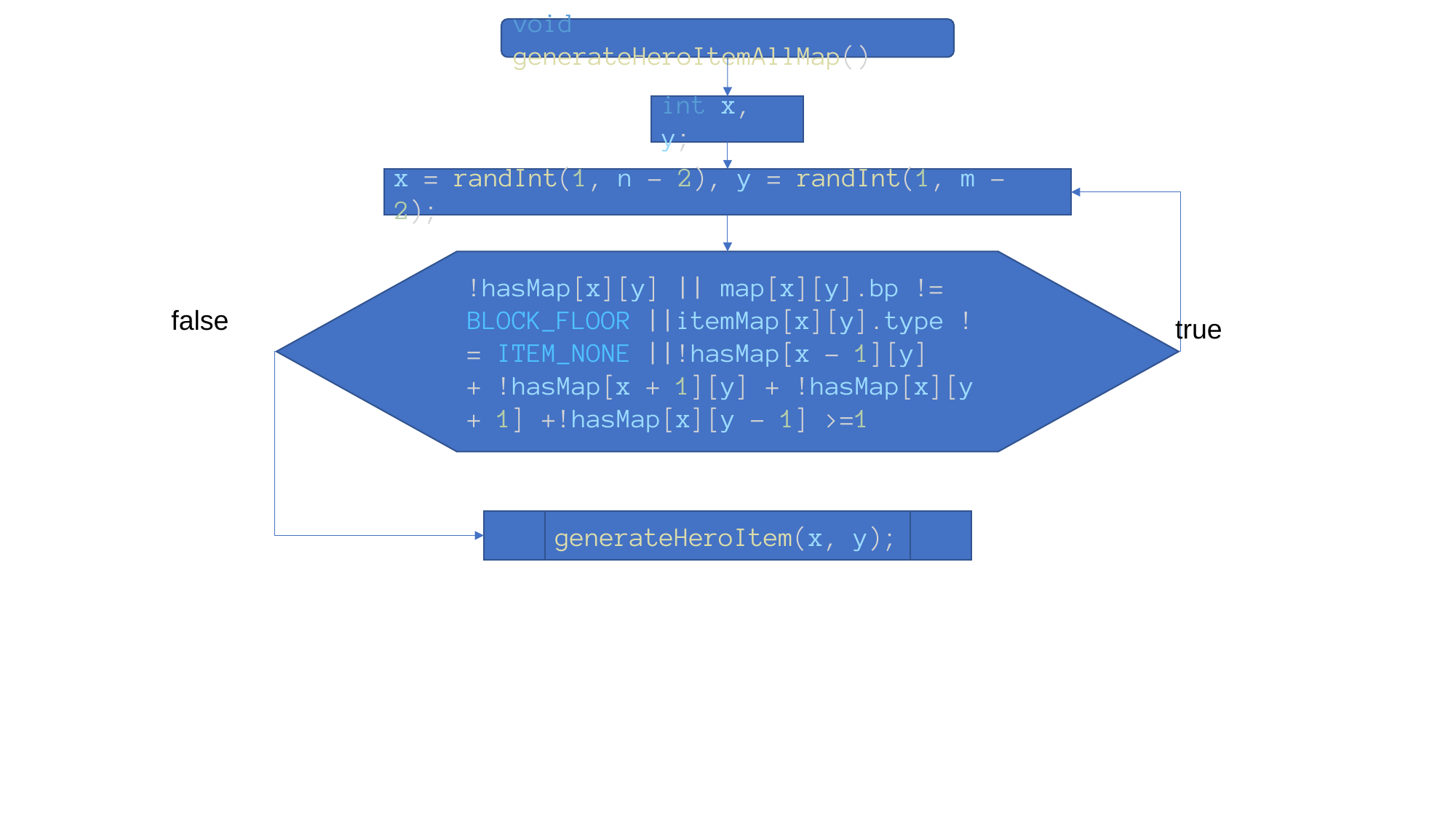

void generateHeroItemAllMap()
int x, y;
x = randInt(1, n - 2), y = randInt(1, m - 2);
!hasMap[x][y] || map[x][y].bp != BLOCK_FLOOR ||itemMap[x][y].type != ITEM_NONE ||!hasMap[x - 1][y] + !hasMap[x + 1][y] + !hasMap[x][y + 1] +!hasMap[x][y - 1] >=1
false
true
generateHeroItem(x, y);